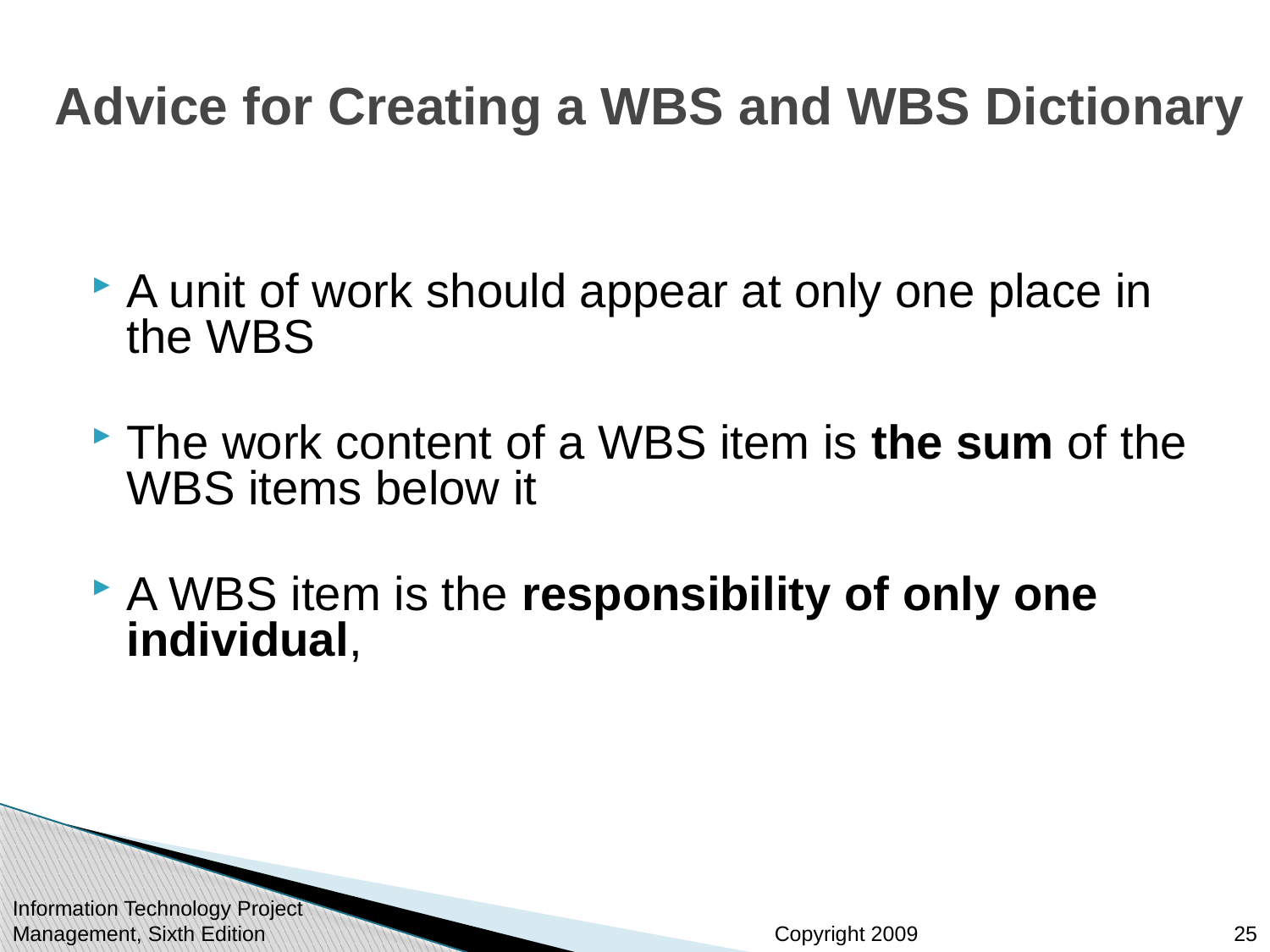

# Advice for Creating a WBS and WBS Dictionary

A unit of work should appear at only one place in the WBS

The work content of a WBS item is the sum of the WBS items below it

A WBS item is the responsibility of only one individual,

Information Technology Project Management, Sixth Edition
25